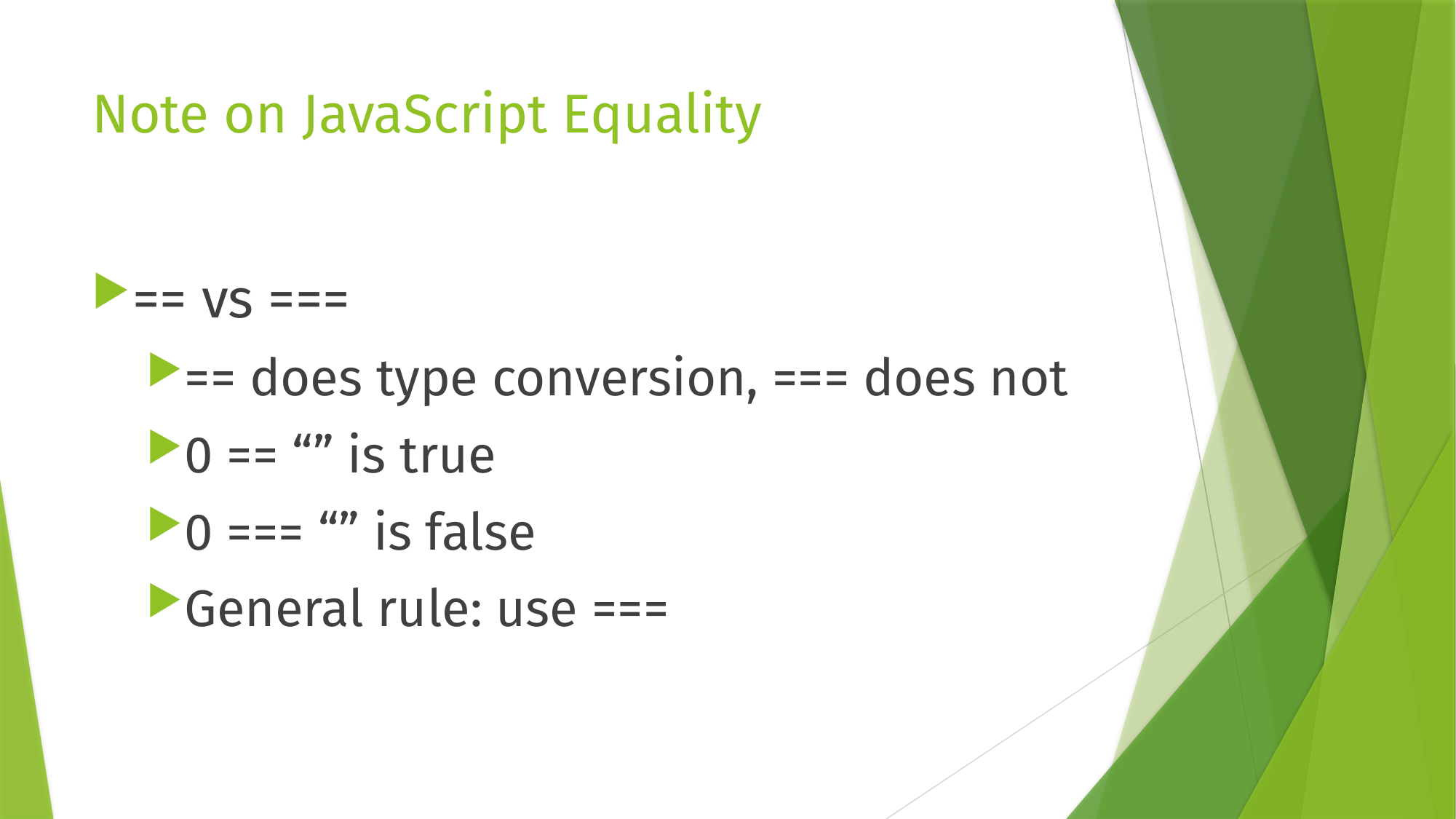

# Note on JavaScript Equality
== vs ===
== does type conversion, === does not
0 == “” is true
0 === “” is false
General rule: use ===